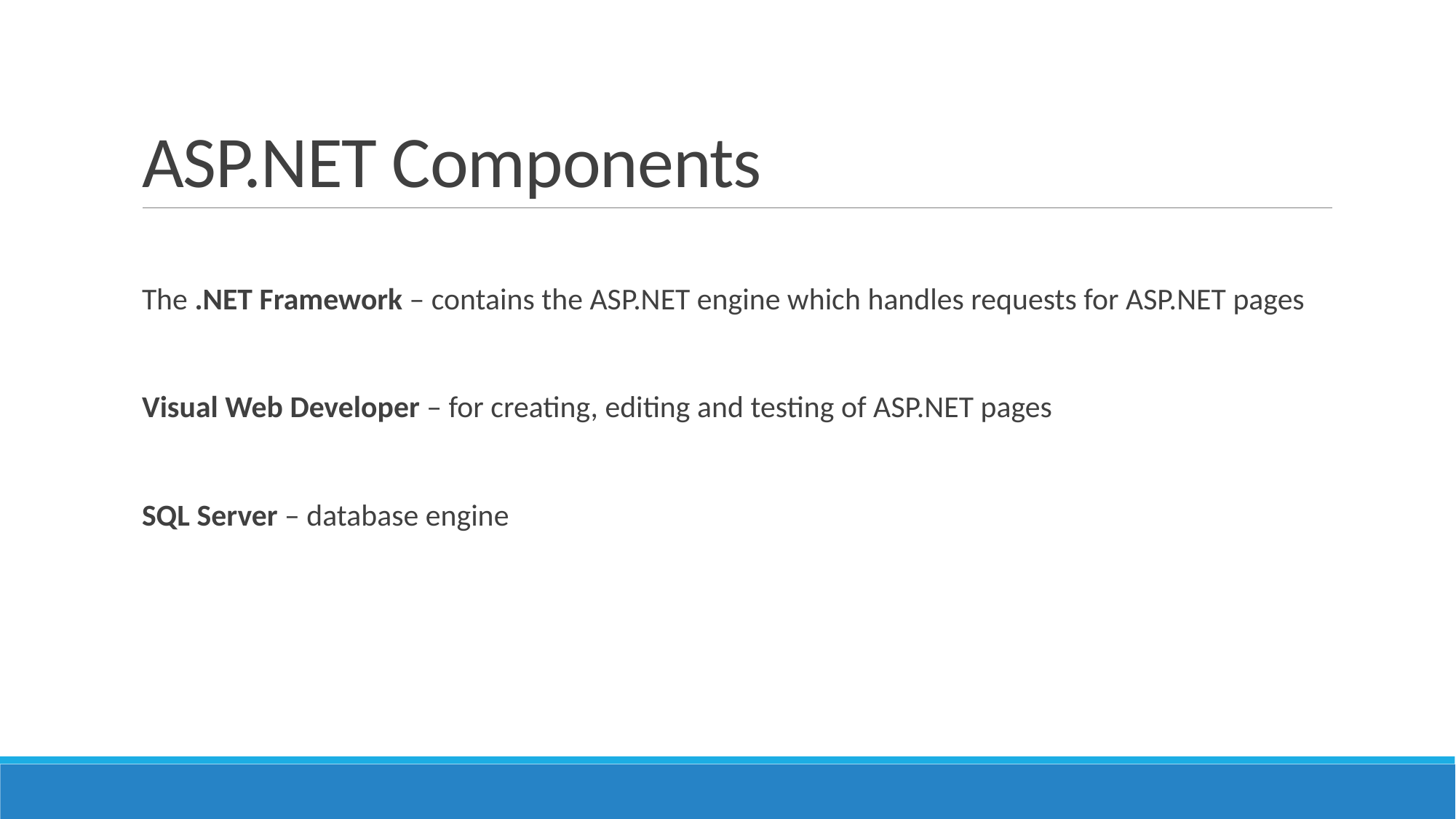

# ASP.NET Components

The .NET Framework – contains the ASP.NET engine which handles requests for ASP.NET pages

Visual Web Developer – for creating, editing and testing of ASP.NET pages

SQL Server – database engine